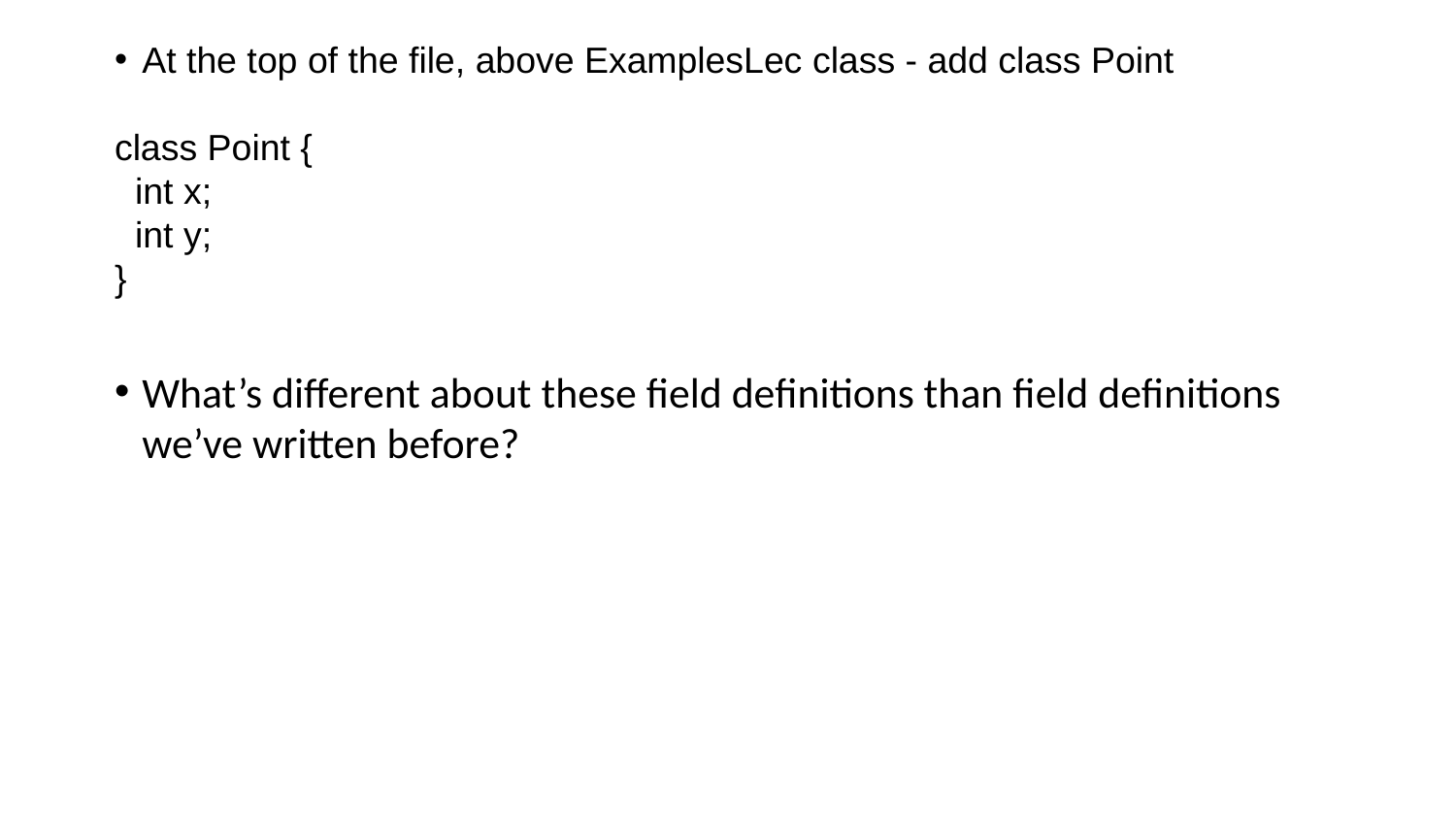

At the top of the file, above ExamplesLec class - add class Point

class Point {
  int x;
  int y;
}

What’s different about these field definitions than field definitions we’ve written before?